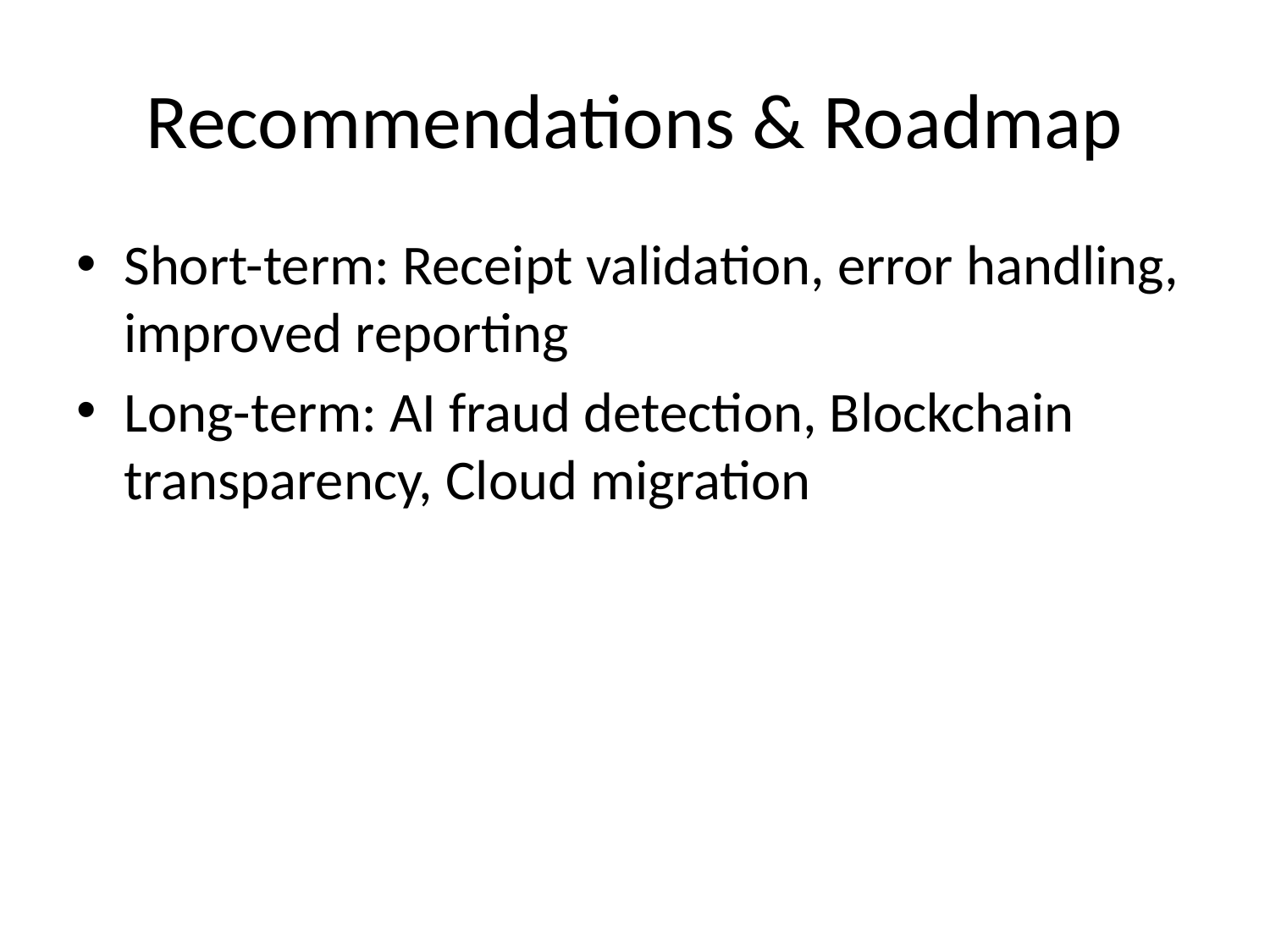

# Recommendations & Roadmap
Short-term: Receipt validation, error handling, improved reporting
Long-term: AI fraud detection, Blockchain transparency, Cloud migration